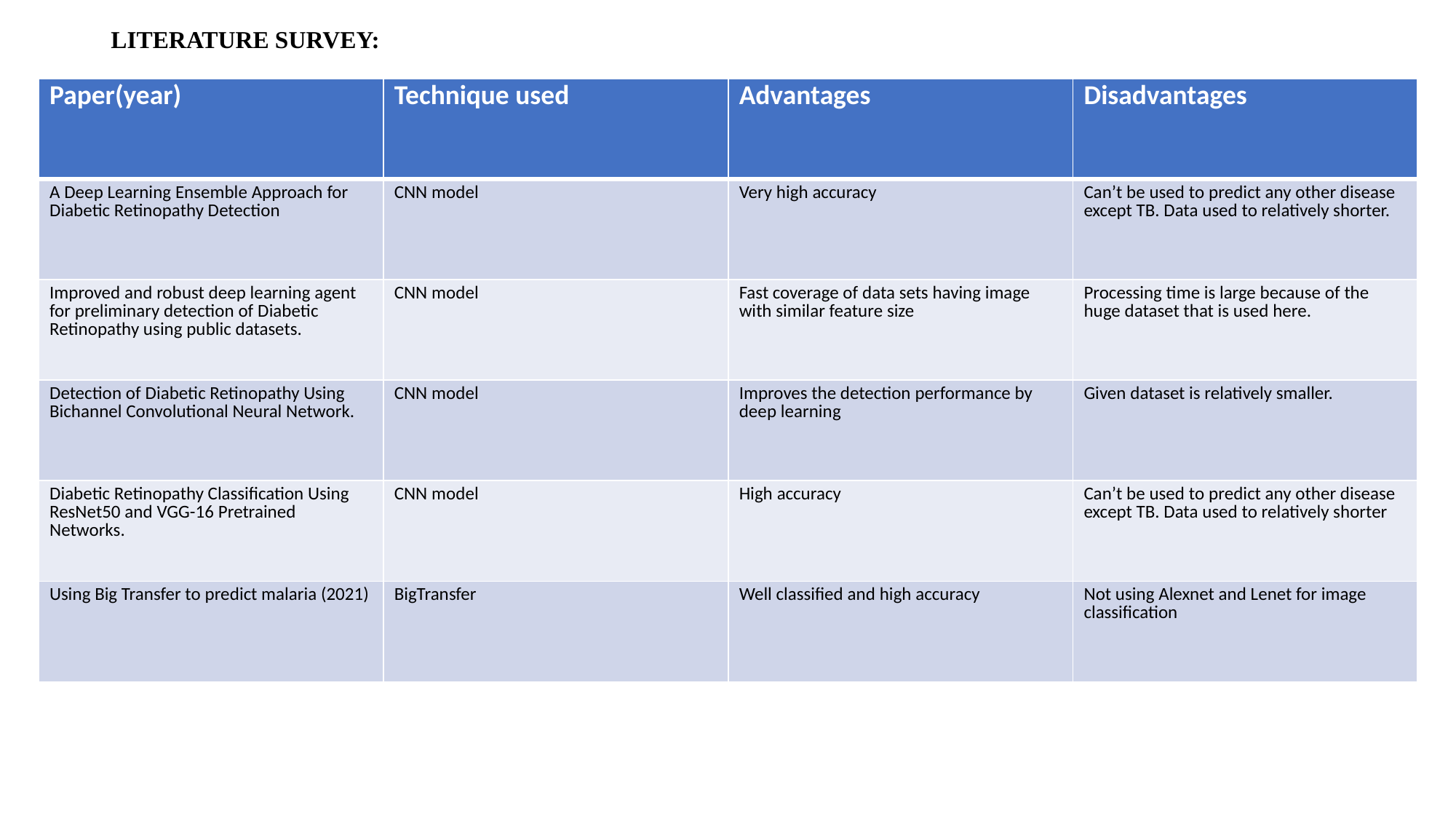

# LITERATURE SURVEY:
| Paper(year) | Technique used | Advantages | Disadvantages |
| --- | --- | --- | --- |
| A Deep Learning Ensemble Approach for Diabetic Retinopathy Detection | CNN model | Very high accuracy | Can’t be used to predict any other disease except TB. Data used to relatively shorter. |
| Improved and robust deep learning agent for preliminary detection of Diabetic Retinopathy using public datasets. | CNN model | Fast coverage of data sets having image with similar feature size | Processing time is large because of the huge dataset that is used here. |
| Detection of Diabetic Retinopathy Using Bichannel Convolutional Neural Network. | CNN model | Improves the detection performance by deep learning | Given dataset is relatively smaller. |
| Diabetic Retinopathy Classification Using ResNet50 and VGG-16 Pretrained Networks. | CNN model | High accuracy | Can’t be used to predict any other disease except TB. Data used to relatively shorter |
| Using Big Transfer to predict malaria (2021) | BigTransfer | Well classified and high accuracy | Not using Alexnet and Lenet for image classification |